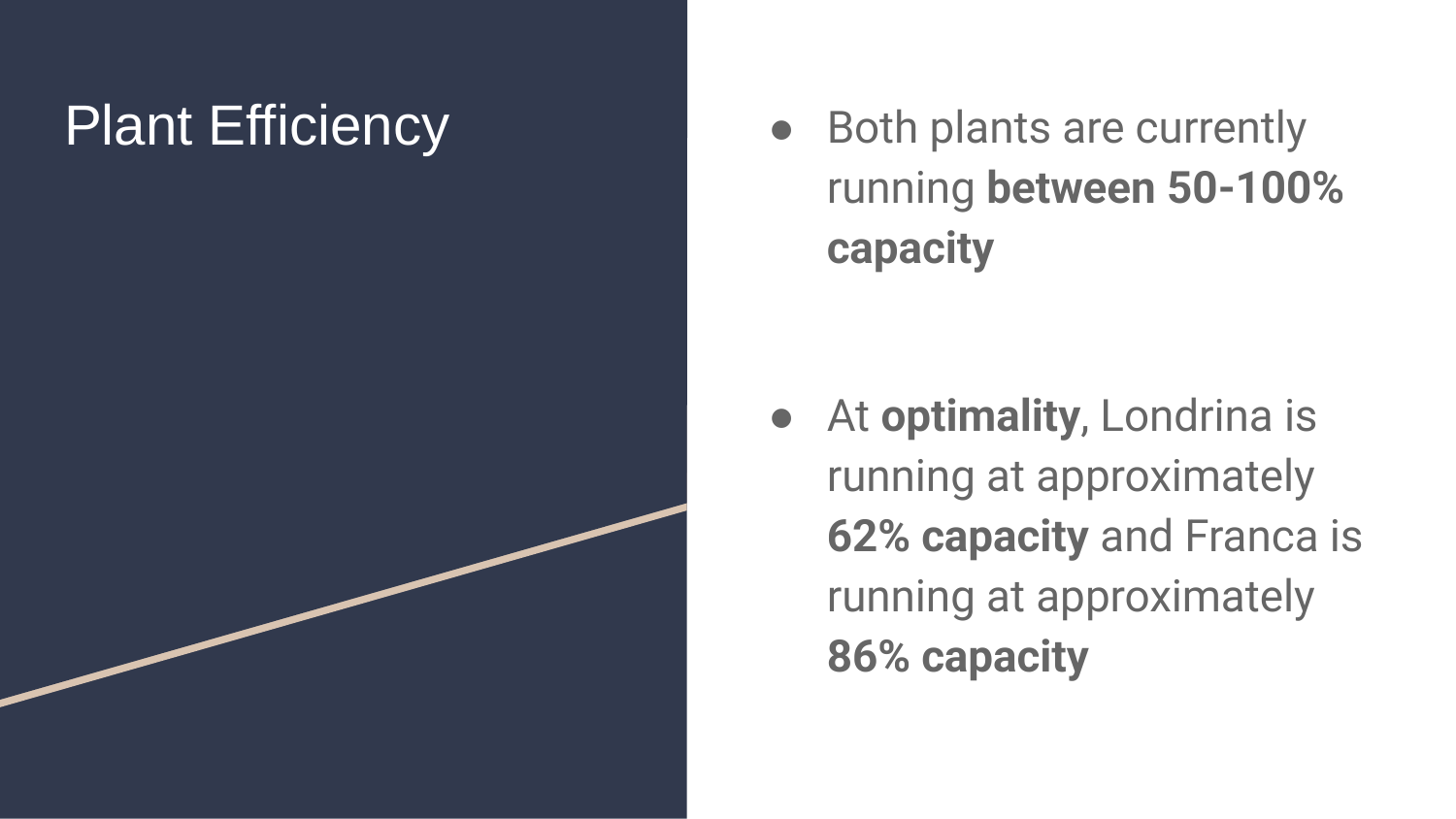

# Plant Efficiency
Both plants are currently running between 50-100% capacity

At optimality, Londrina is running at approximately 62% capacity and Franca is running at approximately 86% capacity